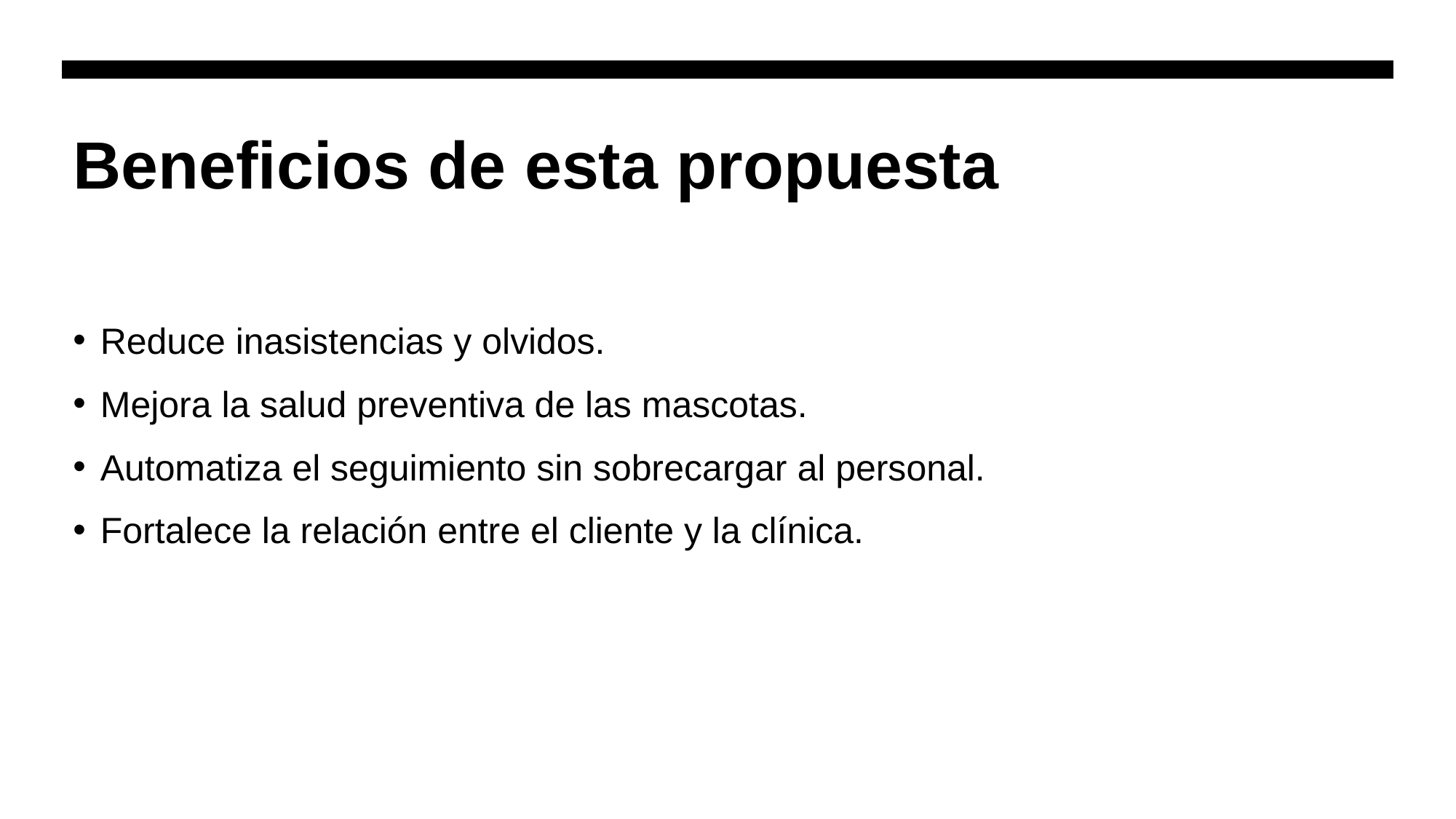

# Beneficios de esta propuesta
Reduce inasistencias y olvidos.
Mejora la salud preventiva de las mascotas.
Automatiza el seguimiento sin sobrecargar al personal.
Fortalece la relación entre el cliente y la clínica.